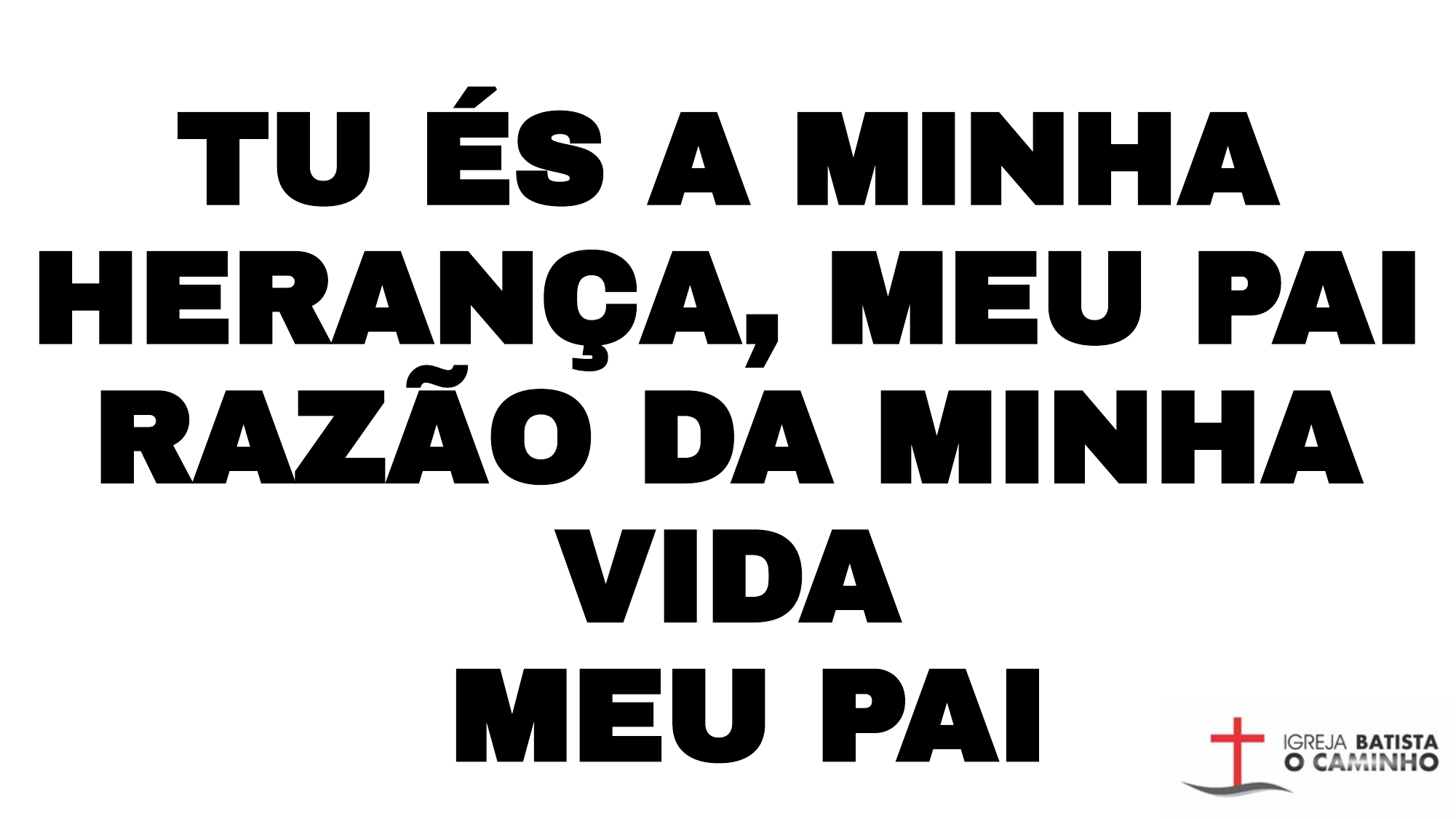

TU ÉS A MINHA HERANÇA, MEU PAI
RAZÃO DA MINHA VIDA
 MEU PAI